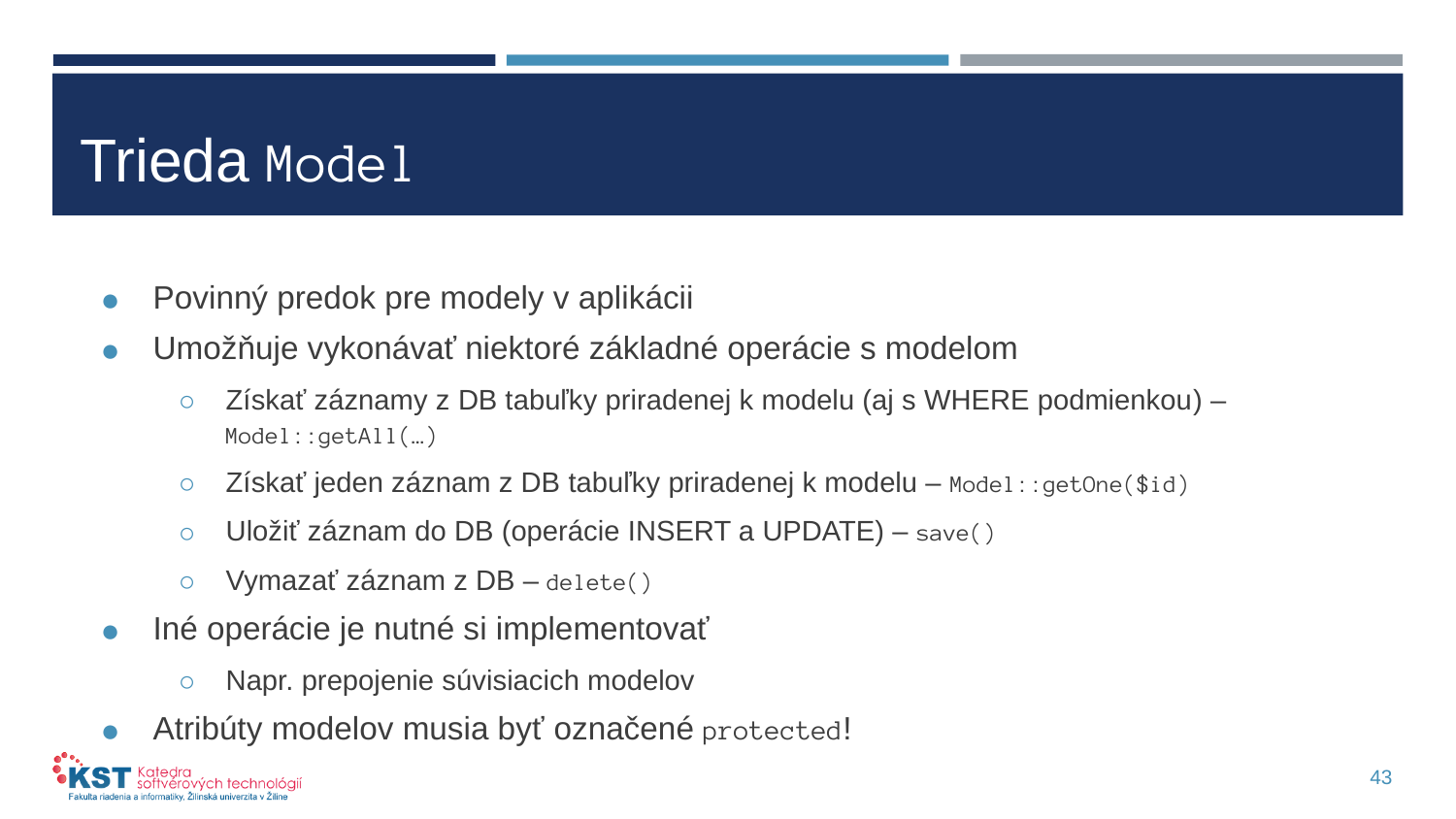

# Trieda Model
Povinný predok pre modely v aplikácii
Umožňuje vykonávať niektoré základné operácie s modelom
Získať záznamy z DB tabuľky priradenej k modelu (aj s WHERE podmienkou) – Model::getAll(…)
Získať jeden záznam z DB tabuľky priradenej k modelu – Model::getOne($id)
Uložiť záznam do DB (operácie INSERT a UPDATE) – save()
Vymazať záznam z DB – delete()
Iné operácie je nutné si implementovať
Napr. prepojenie súvisiacich modelov
Atribúty modelov musia byť označené protected!

43